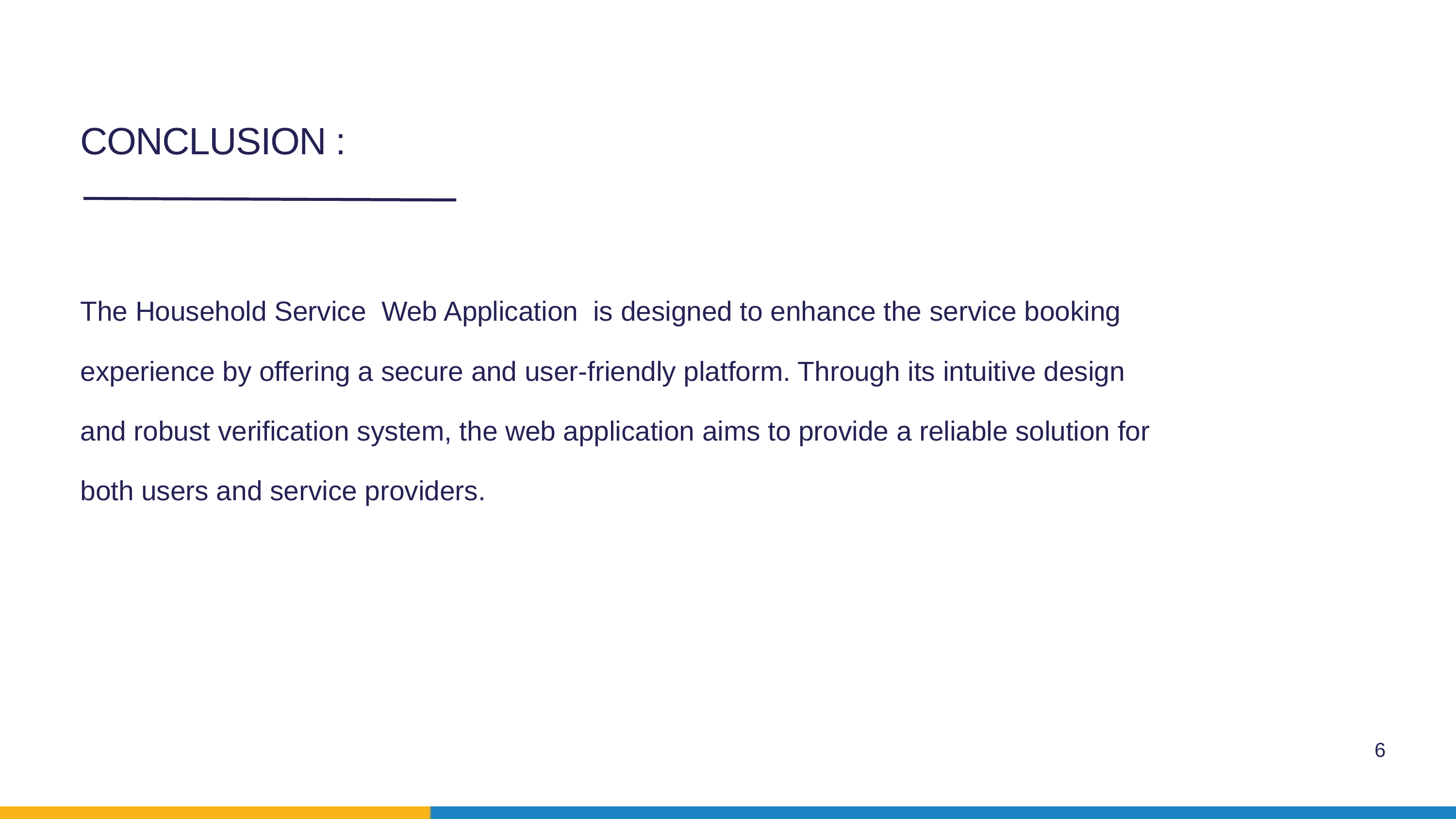

CONCLUSION :

The Household Service  Web Application  is designed to enhance the service booking experience by offering a secure and user-friendly platform. Through its intuitive design and robust verification system, the web application aims to provide a reliable solution for both users and service providers.
6